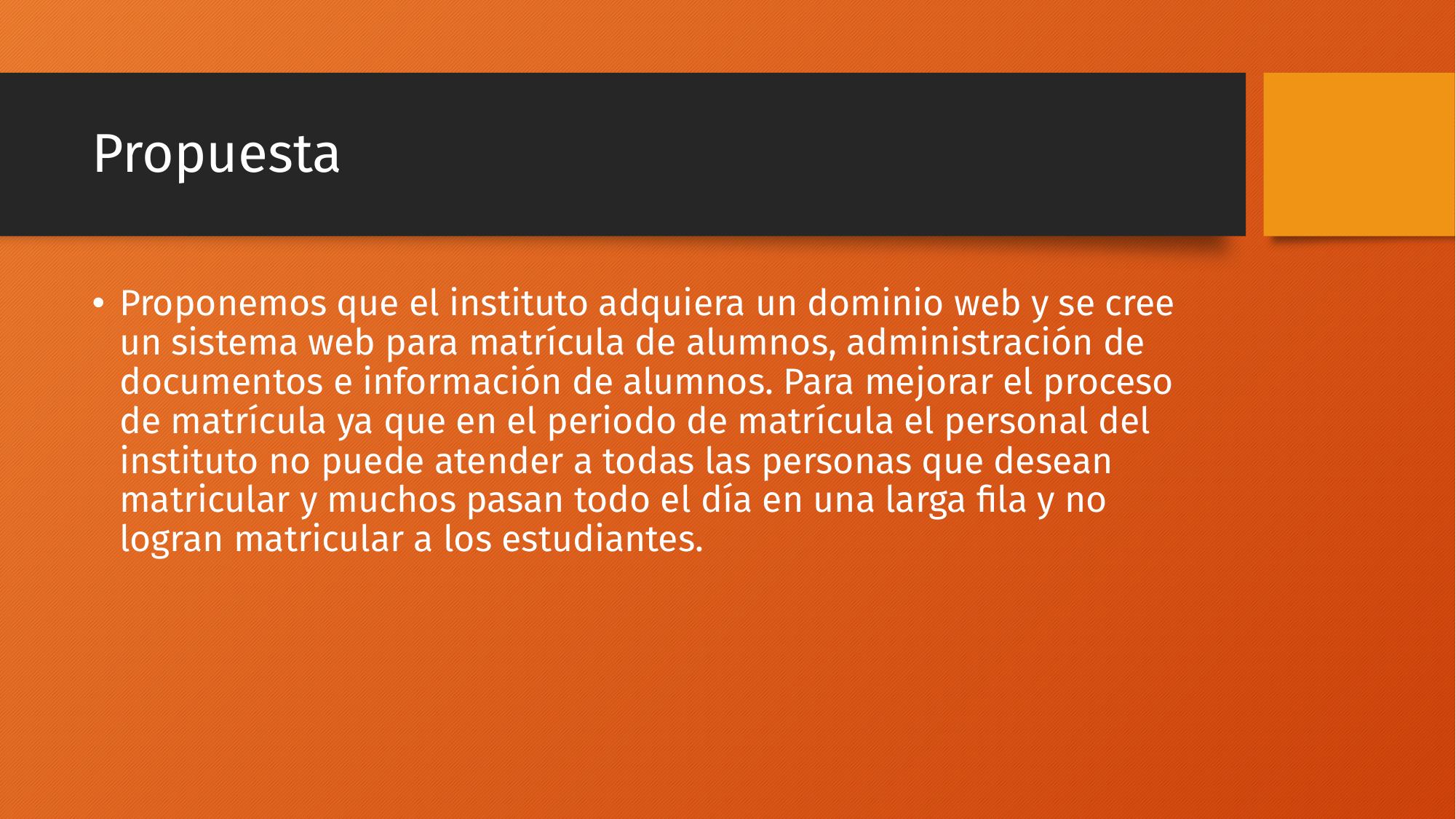

# Propuesta
Proponemos que el instituto adquiera un dominio web y se cree un sistema web para matrícula de alumnos, administración de documentos e información de alumnos. Para mejorar el proceso de matrícula ya que en el periodo de matrícula el personal del instituto no puede atender a todas las personas que desean matricular y muchos pasan todo el día en una larga fila y no logran matricular a los estudiantes.